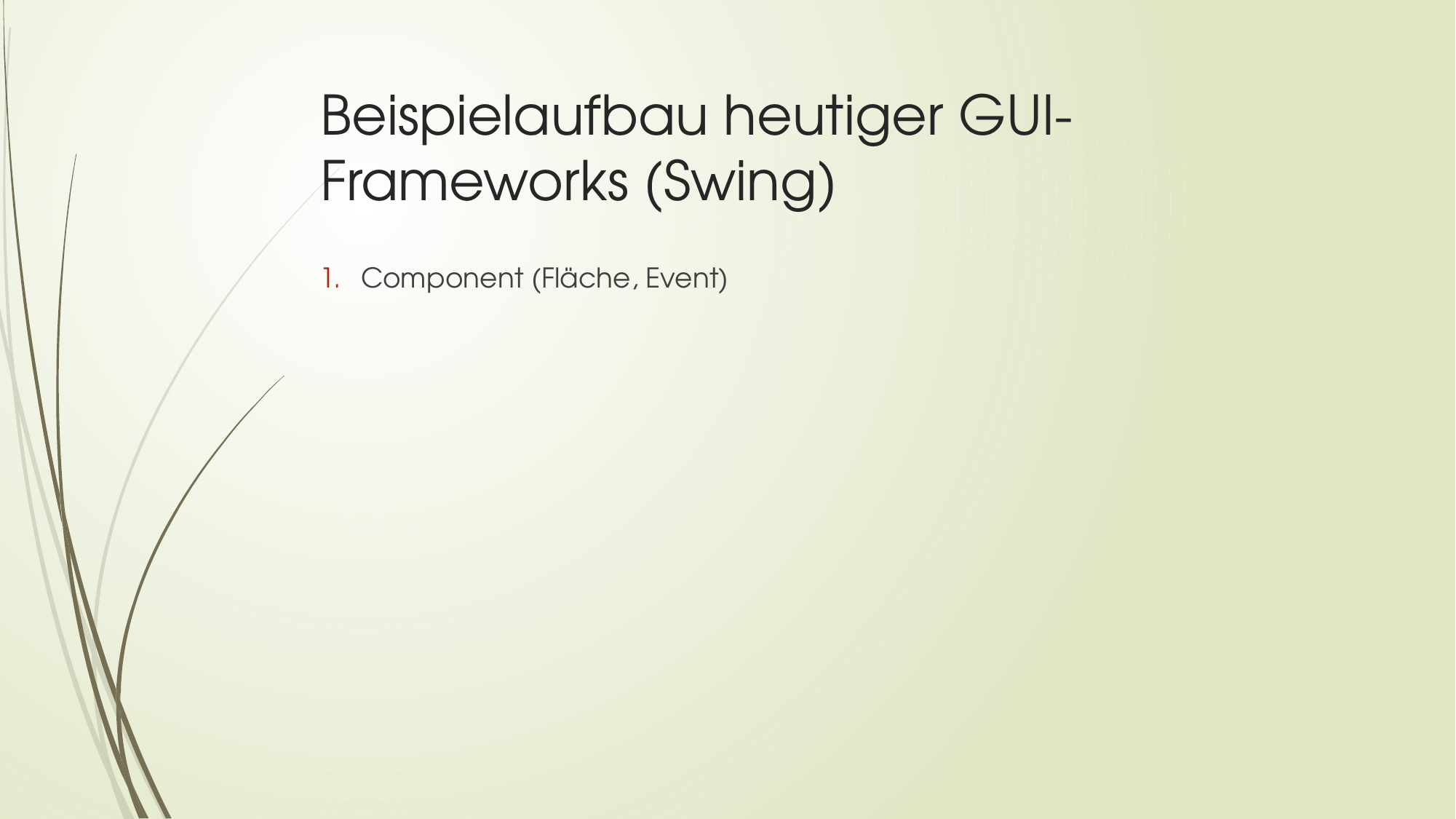

# Beispielaufbau heutiger GUI-Frameworks (Swing)
Component (Fläche, Event)